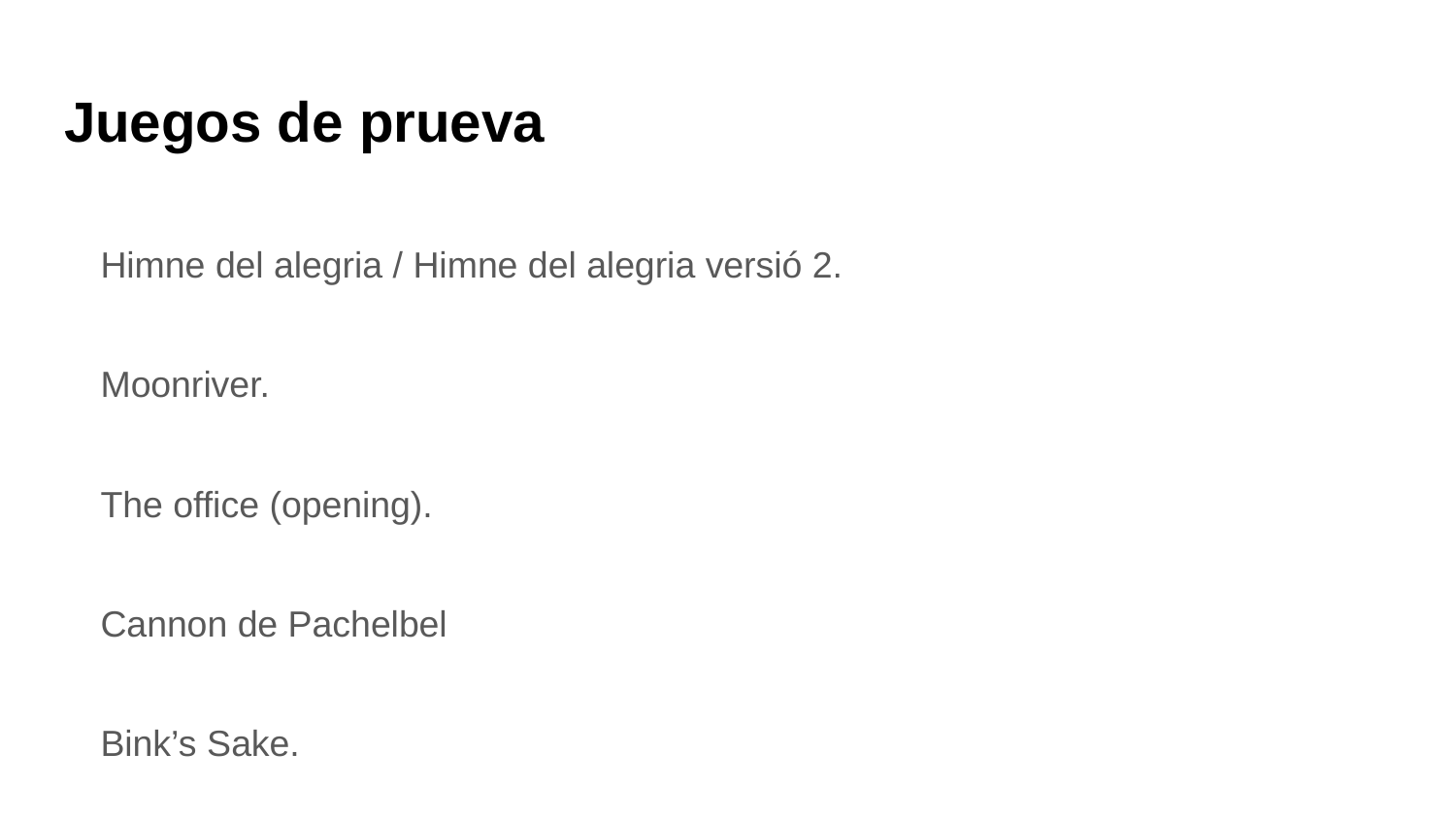

# Juegos de prueva
Himne del alegria / Himne del alegria versió 2.
Moonriver.
The office (opening).
Cannon de Pachelbel
Bink’s Sake.